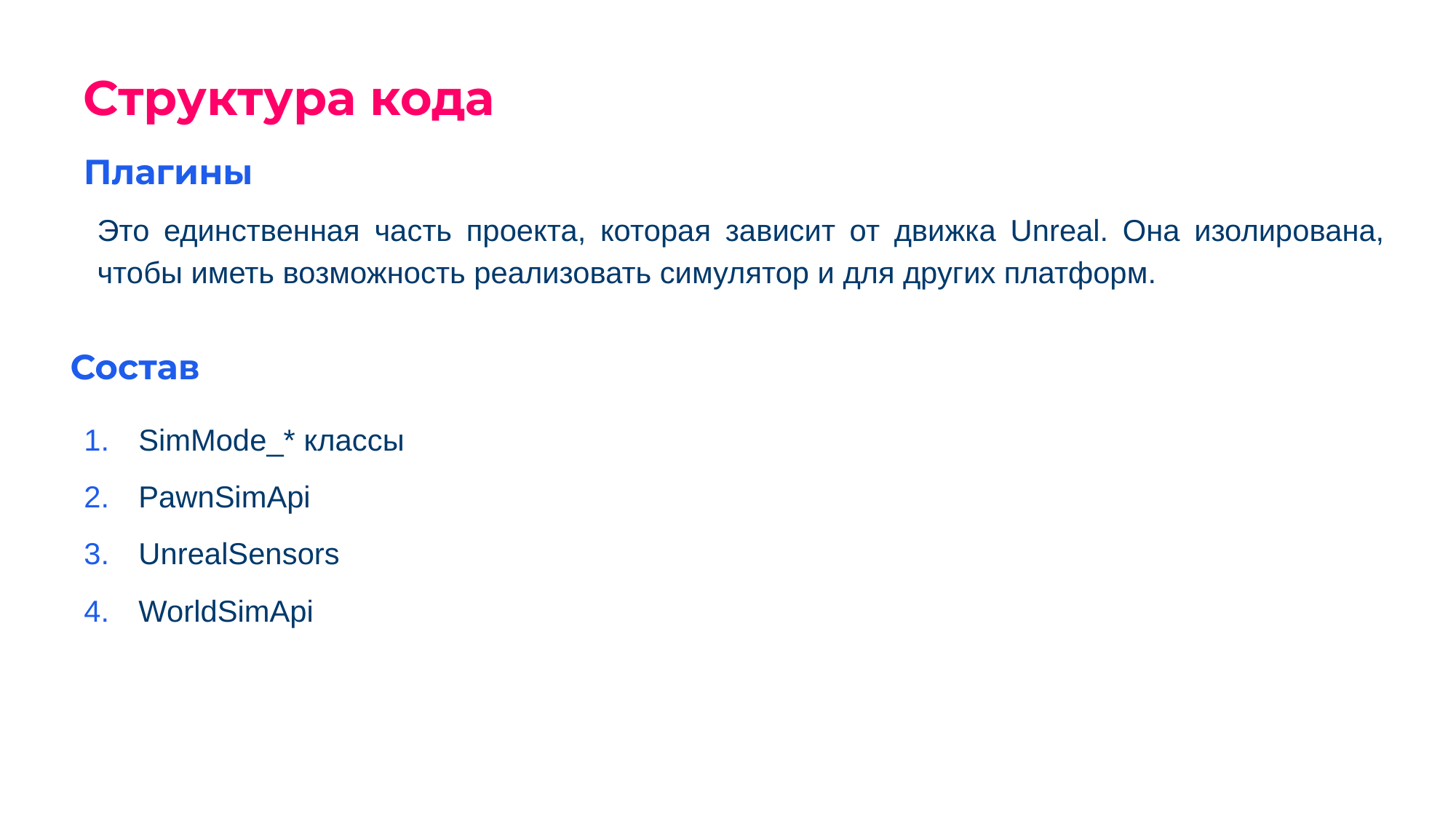

Структура кода
Плагины
Это единственная часть проекта, которая зависит от движка Unreal. Она изолирована, чтобы иметь возможность реализовать симулятор и для других платформ.
Состав
SimMode_* классы
PawnSimApi
UnrealSensors
WorldSimApi